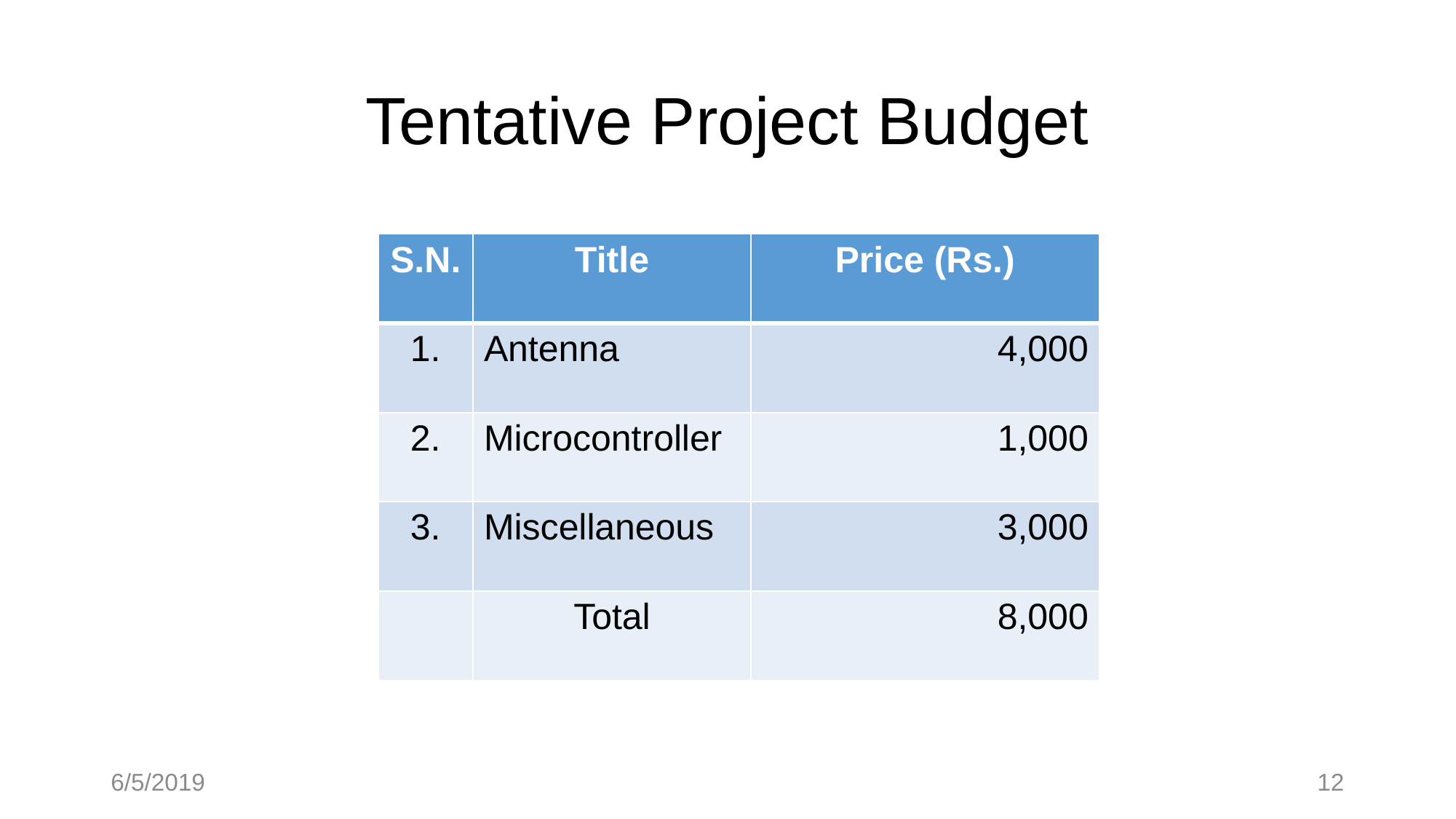

# Tentative Project Budget
| S.N. | Title | Price (Rs.) |
| --- | --- | --- |
| 1. | Antenna | 4,000 |
| 2. | Microcontroller | 1,000 |
| 3. | Miscellaneous | 3,000 |
|  | Total | 8,000 |
6/5/2019
12